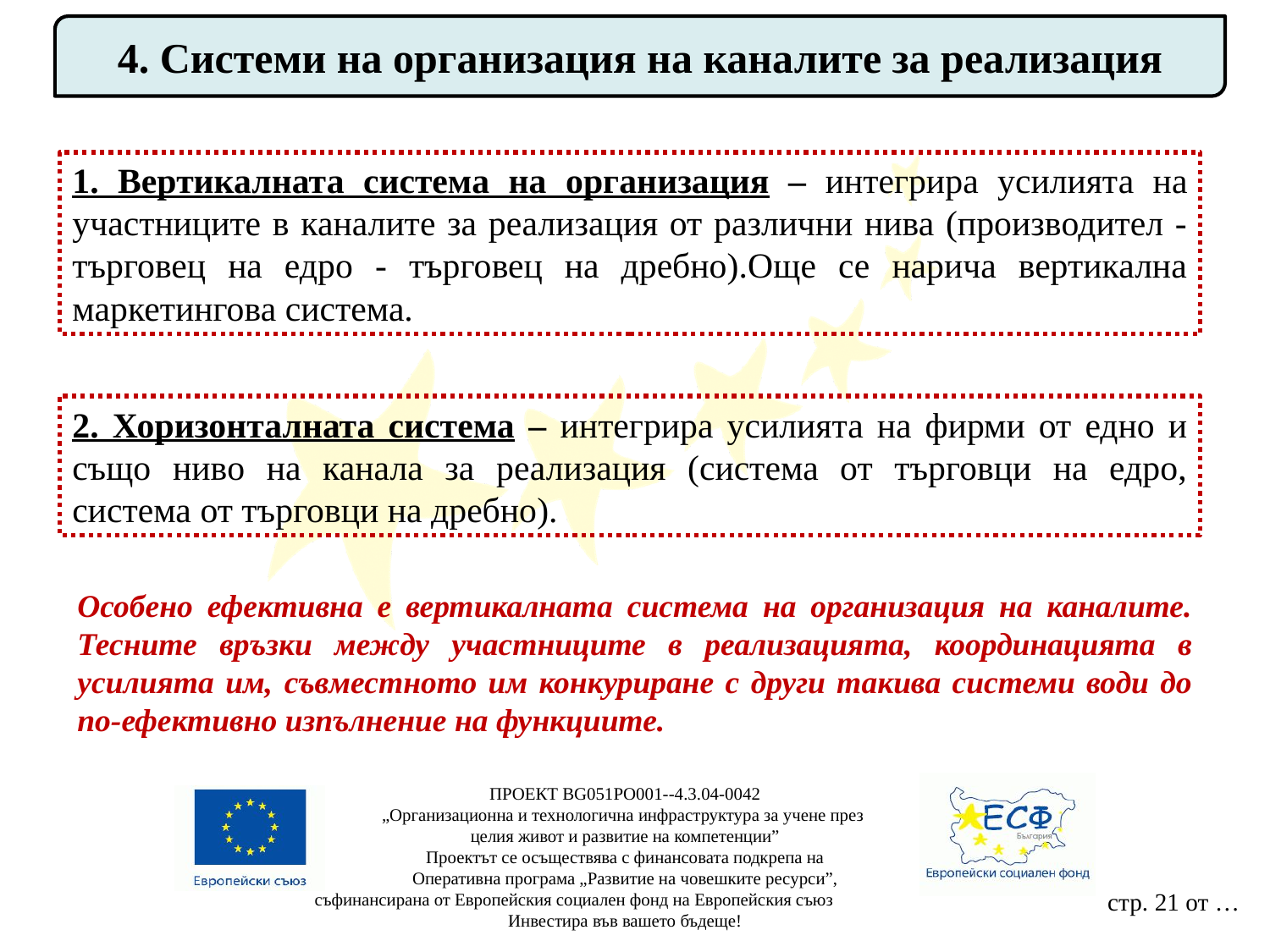

4. Системи на организация на каналите за реализация
1. Вертикалната система на организация – интегрира усилията на участниците в каналите за реализация от различни нива (производител - търговец на едро - търговец на дребно).Още се нарича вертикална маркетингова система.
2. Хоризонталната система – интегрира усилията на фирми от едно и също ниво на канала за реализация (система от търговци на едро, система от търговци на дребно).
Особено ефективна е вертикалната система на организация на каналите. Тесните връзки между участниците в реализацията, координацията в усилията им, съвместното им конкуриране с други такива системи води до по-ефективно изпълнение на функциите.
ПРОЕКТ BG051PO001--4.3.04-0042
„Организационна и технологична инфраструктура за учене през
целия живот и развитие на компетенции”
Проектът се осъществява с финансовата подкрепа на
Оперативна програма „Развитие на човешките ресурси”,
съфинансирана от Европейския социален фонд на Европейския съюз
Инвестира във вашето бъдеще!